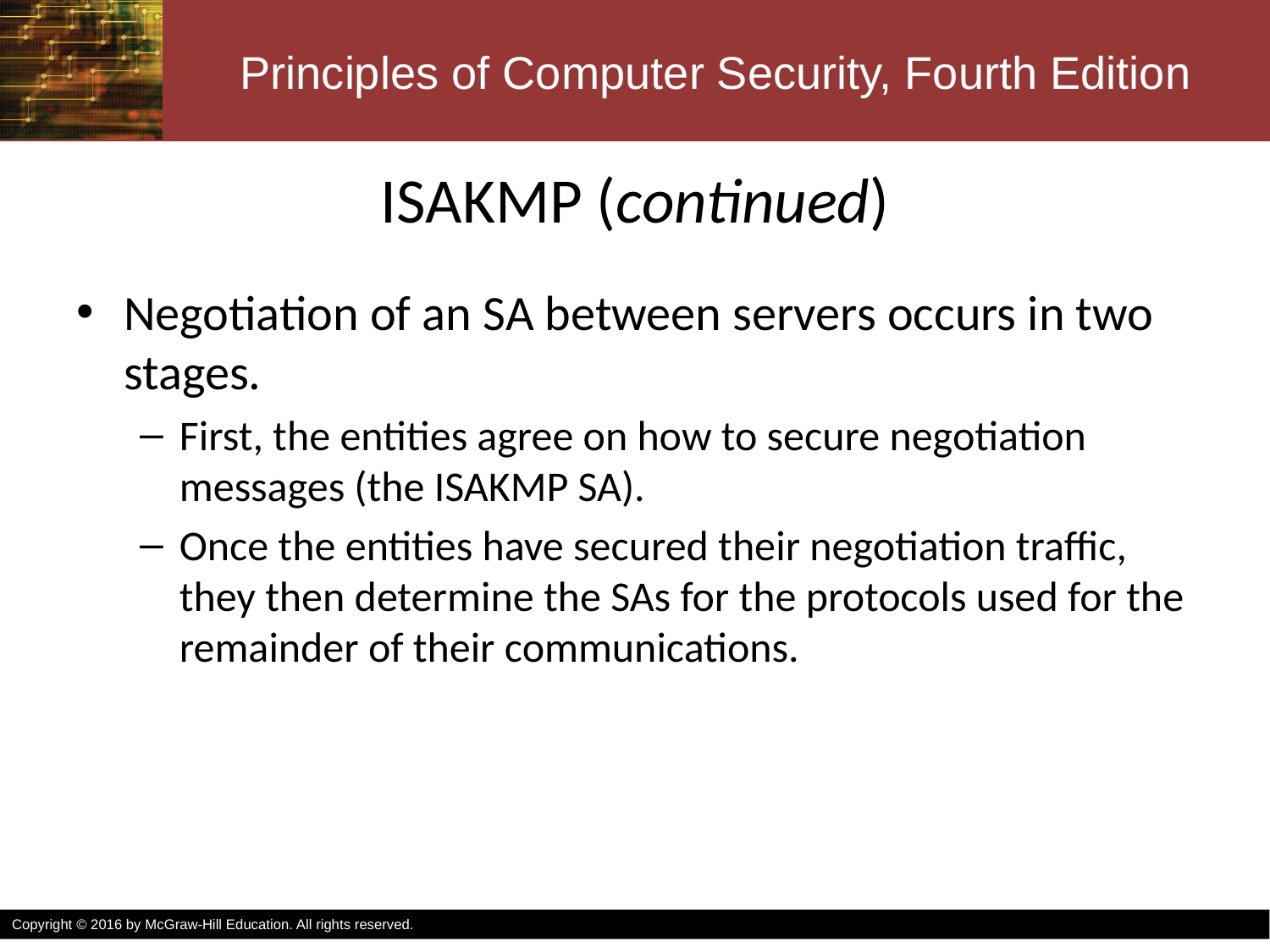

# ISAKMP (continued)
Negotiation of an SA between servers occurs in two stages.
First, the entities agree on how to secure negotiation messages (the ISAKMP SA).
Once the entities have secured their negotiation traffic, they then determine the SAs for the protocols used for the remainder of their communications.